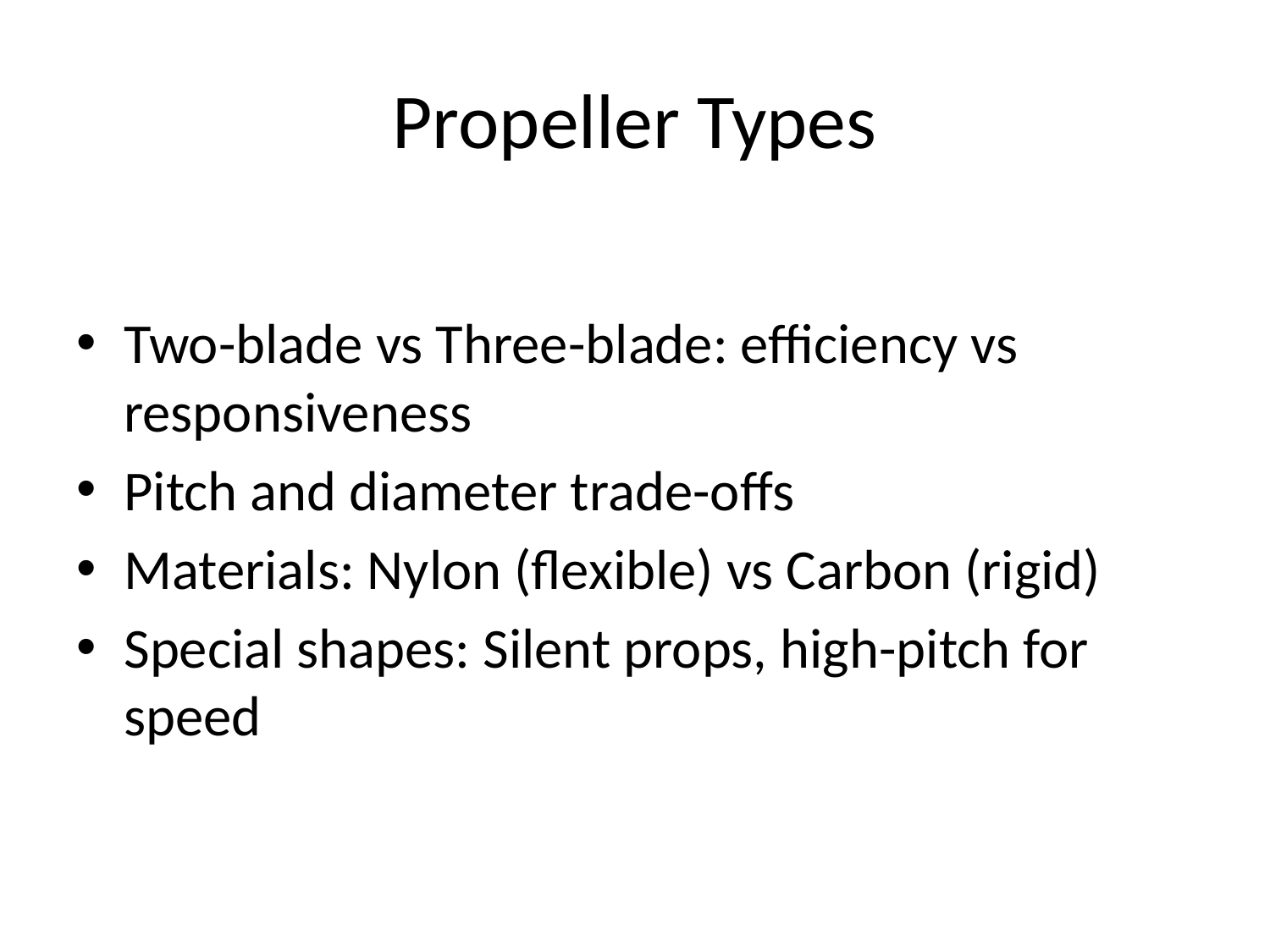

# Propeller Types

Two-blade vs Three-blade: efficiency vs responsiveness
Pitch and diameter trade-offs
Materials: Nylon (flexible) vs Carbon (rigid)
Special shapes: Silent props, high-pitch for speed